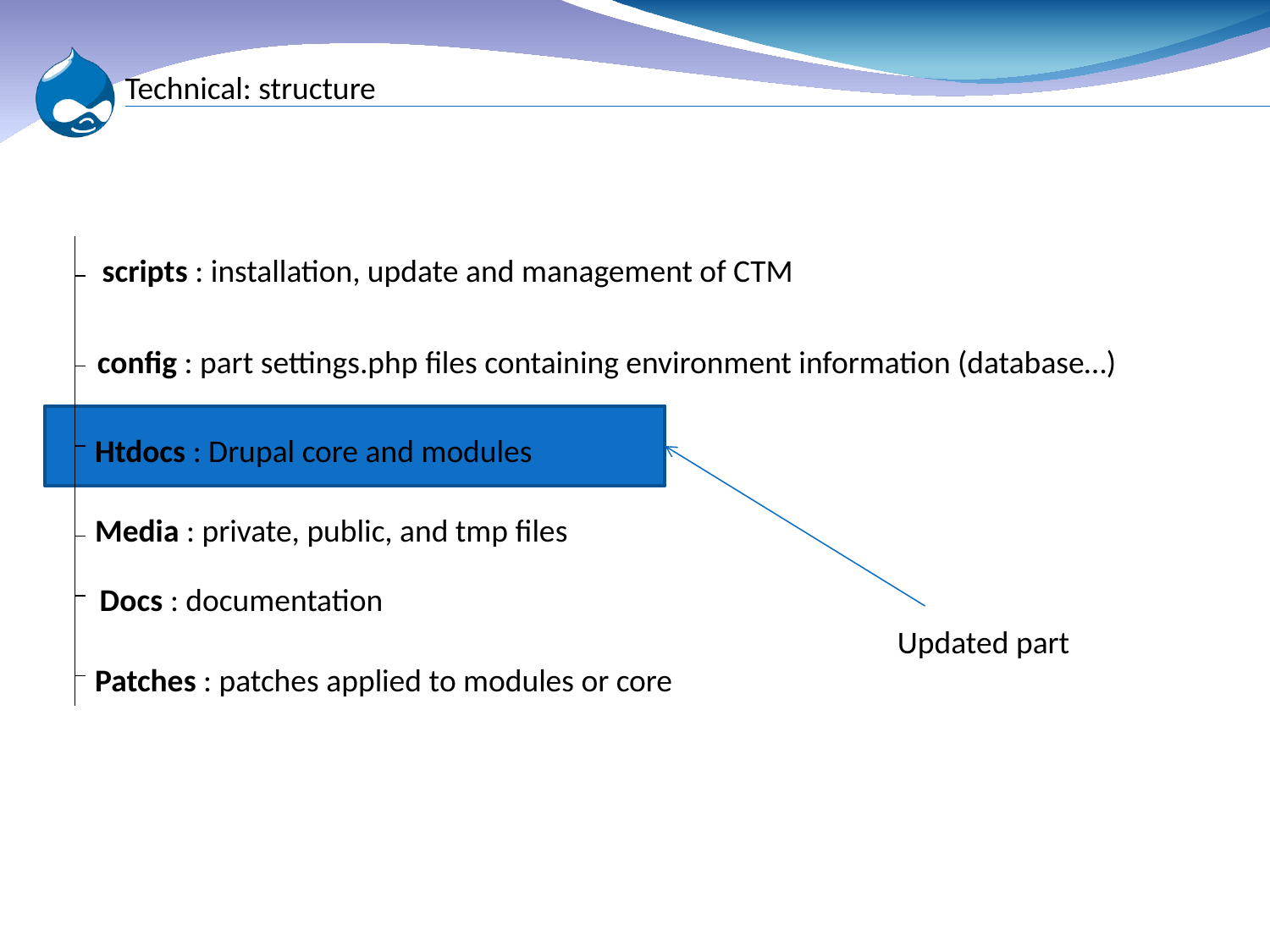

# Technical: structure
 scripts : installation, update and management of CTM
 config : part settings.php files containing environment information (database…)

Htdocs : Drupal core and modules
Media : private, public, and tmp files
Docs : documentation
Updated part
Patches : patches applied to modules or core